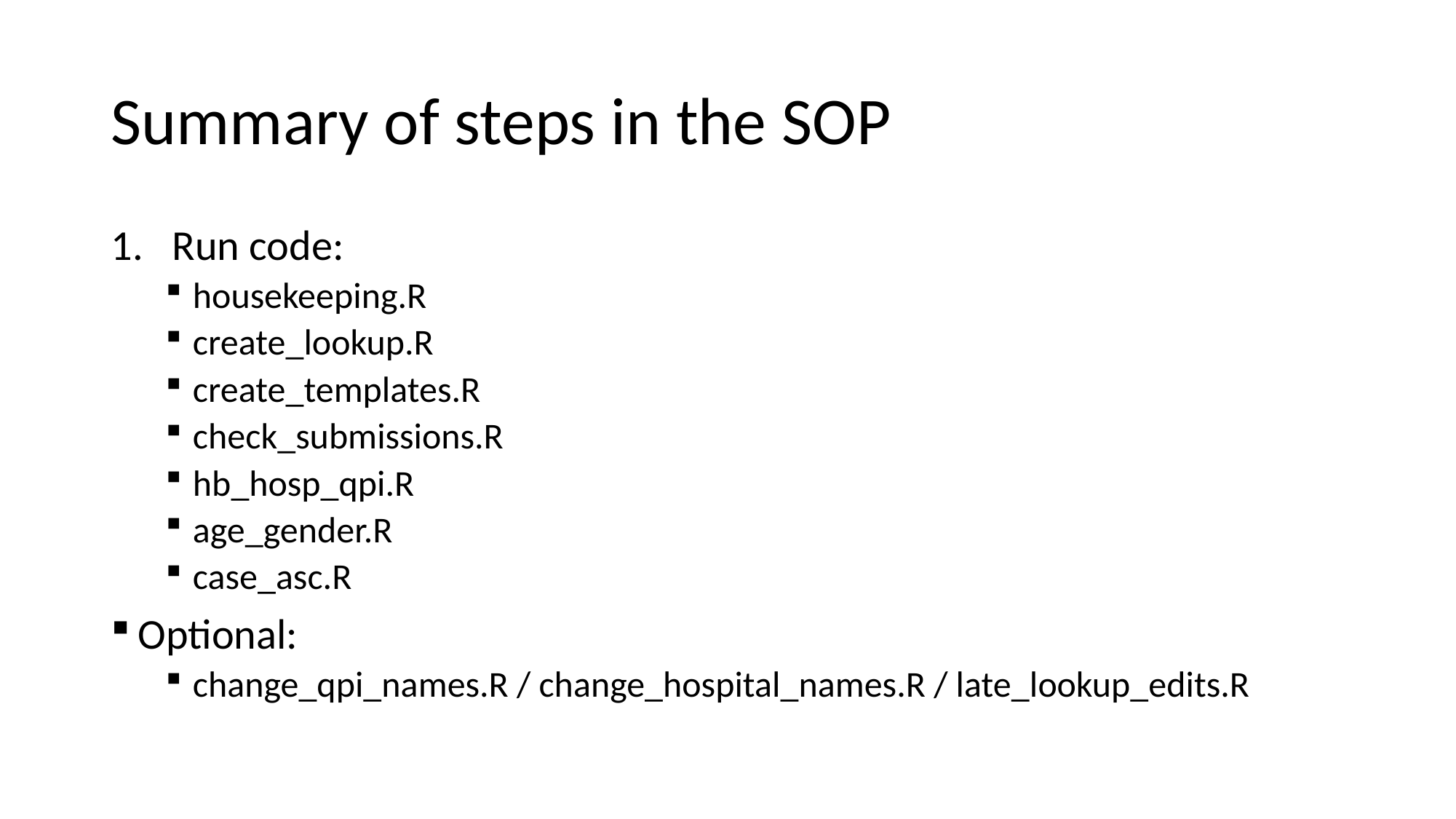

# Summary of steps in the SOP
Run code:
housekeeping.R
create_lookup.R
create_templates.R
check_submissions.R
hb_hosp_qpi.R
age_gender.R
case_asc.R
Optional:
change_qpi_names.R / change_hospital_names.R / late_lookup_edits.R